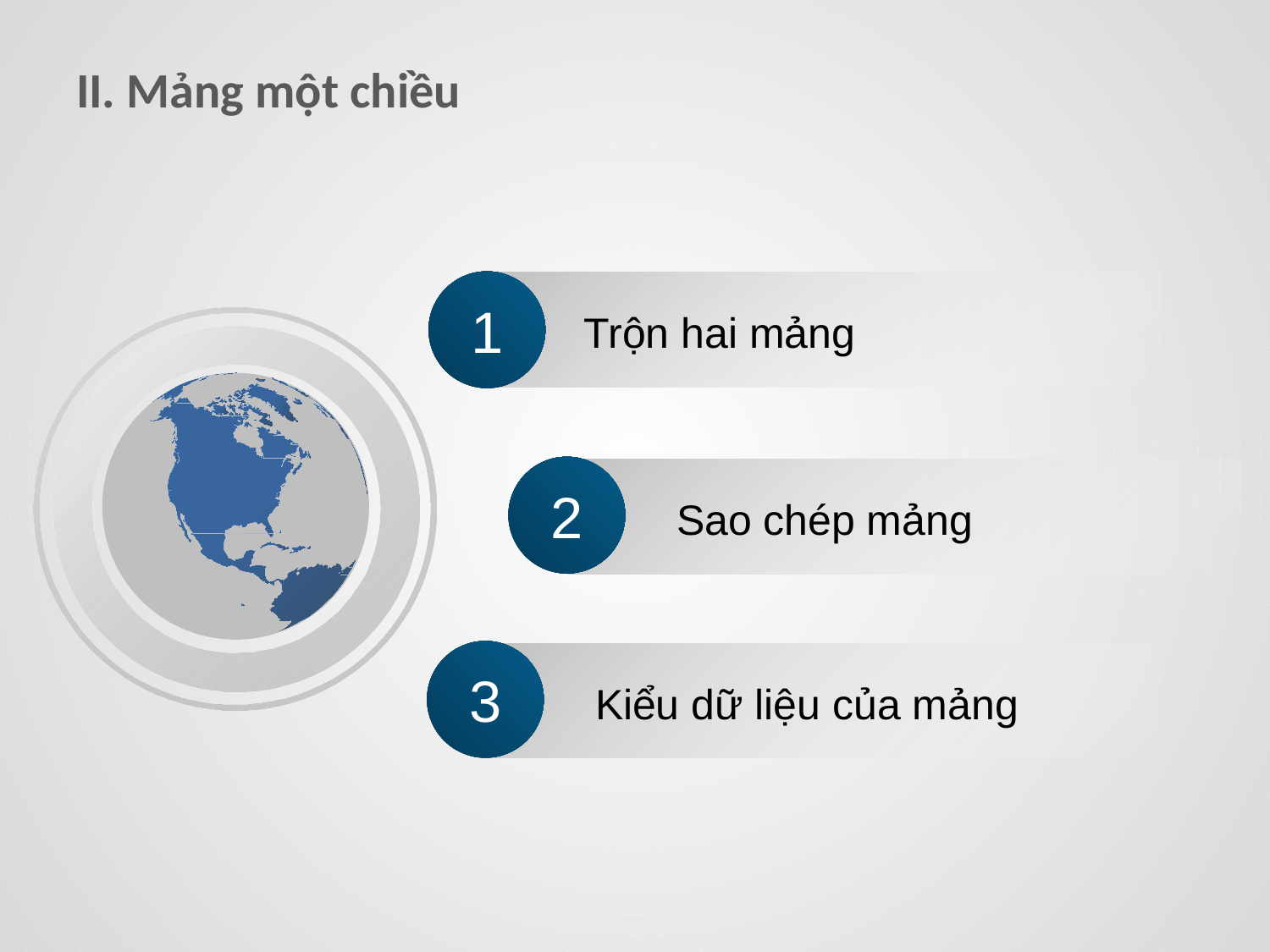

# II. Mảng một chiều
1

Trộn hai mảng

2

Sao chép mảng
3

Kiểu dữ liệu của mảng